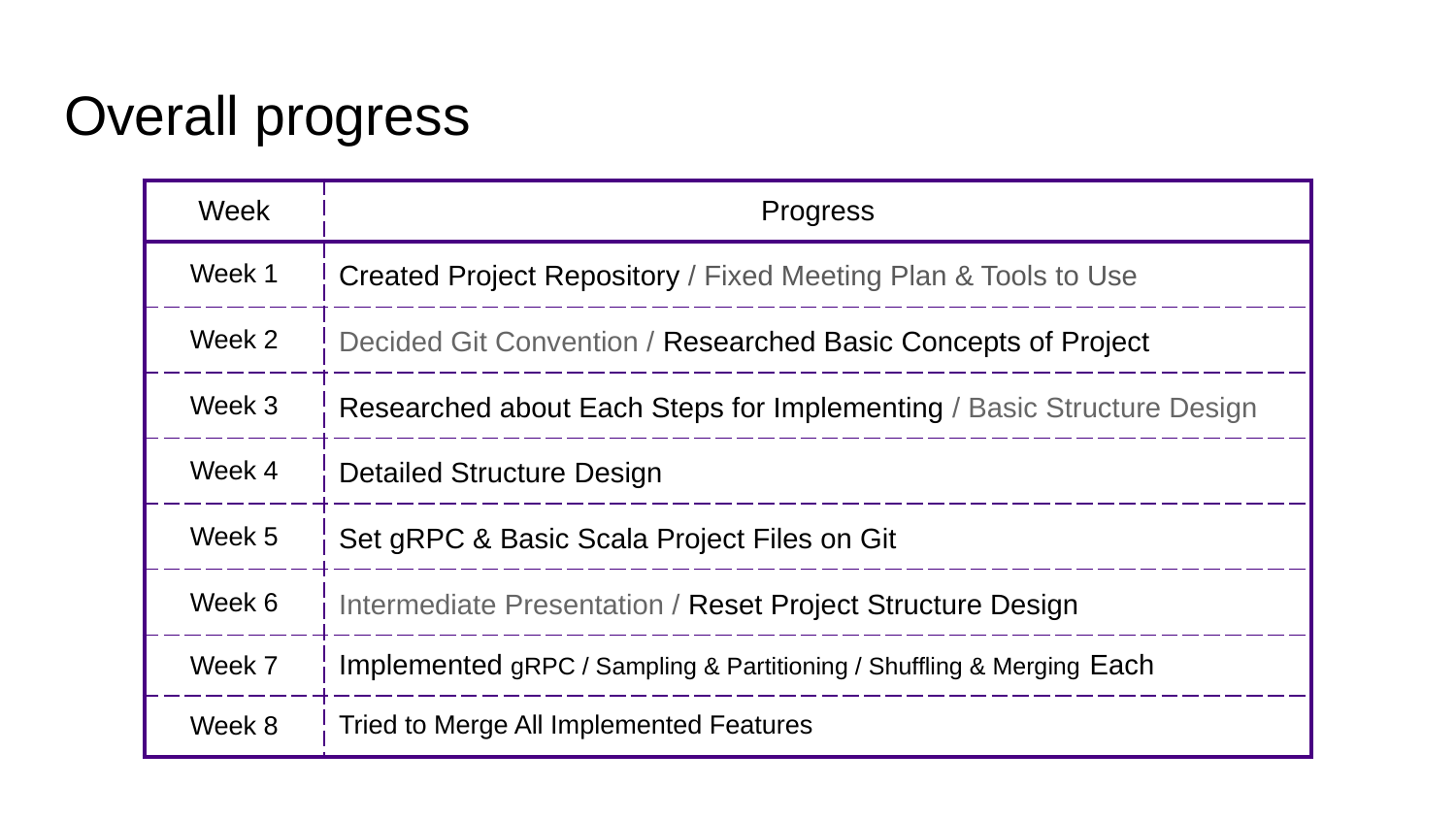

# Overall progress
| Week | Progress |
| --- | --- |
| Week 1 | Created Project Repository / Fixed Meeting Plan & Tools to Use |
| Week 2 | Decided Git Convention / Researched Basic Concepts of Project |
| Week 3 | Researched about Each Steps for Implementing / Basic Structure Design |
| Week 4 | Detailed Structure Design |
| Week 5 | Set gRPC & Basic Scala Project Files on Git |
| Week 6 | Intermediate Presentation / Reset Project Structure Design |
| Week 7 | Implemented gRPC / Sampling & Partitioning / Shuffling & Merging Each |
| Week 8 | Tried to Merge All Implemented Features |